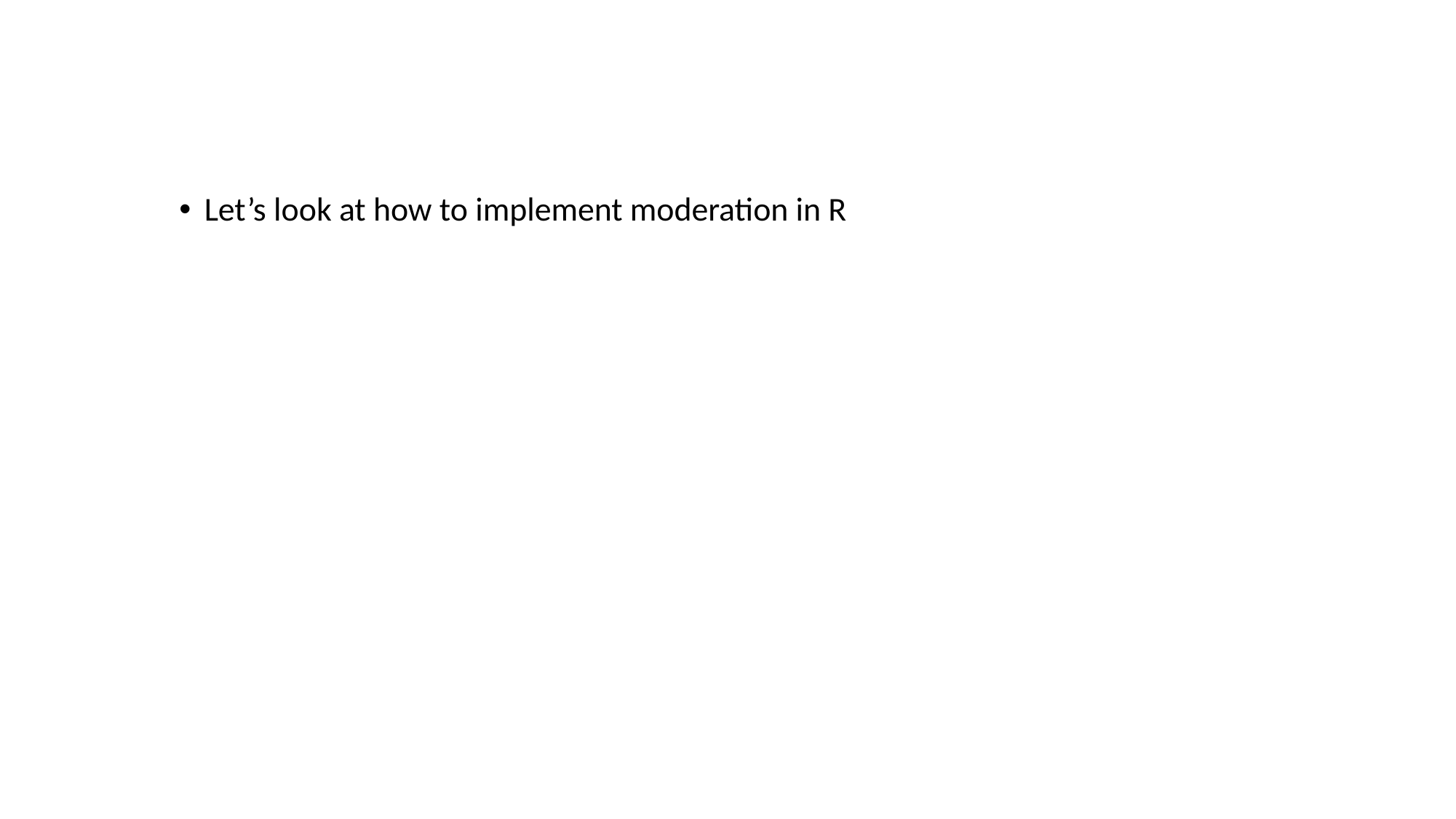

Let’s look at how to implement moderation in R